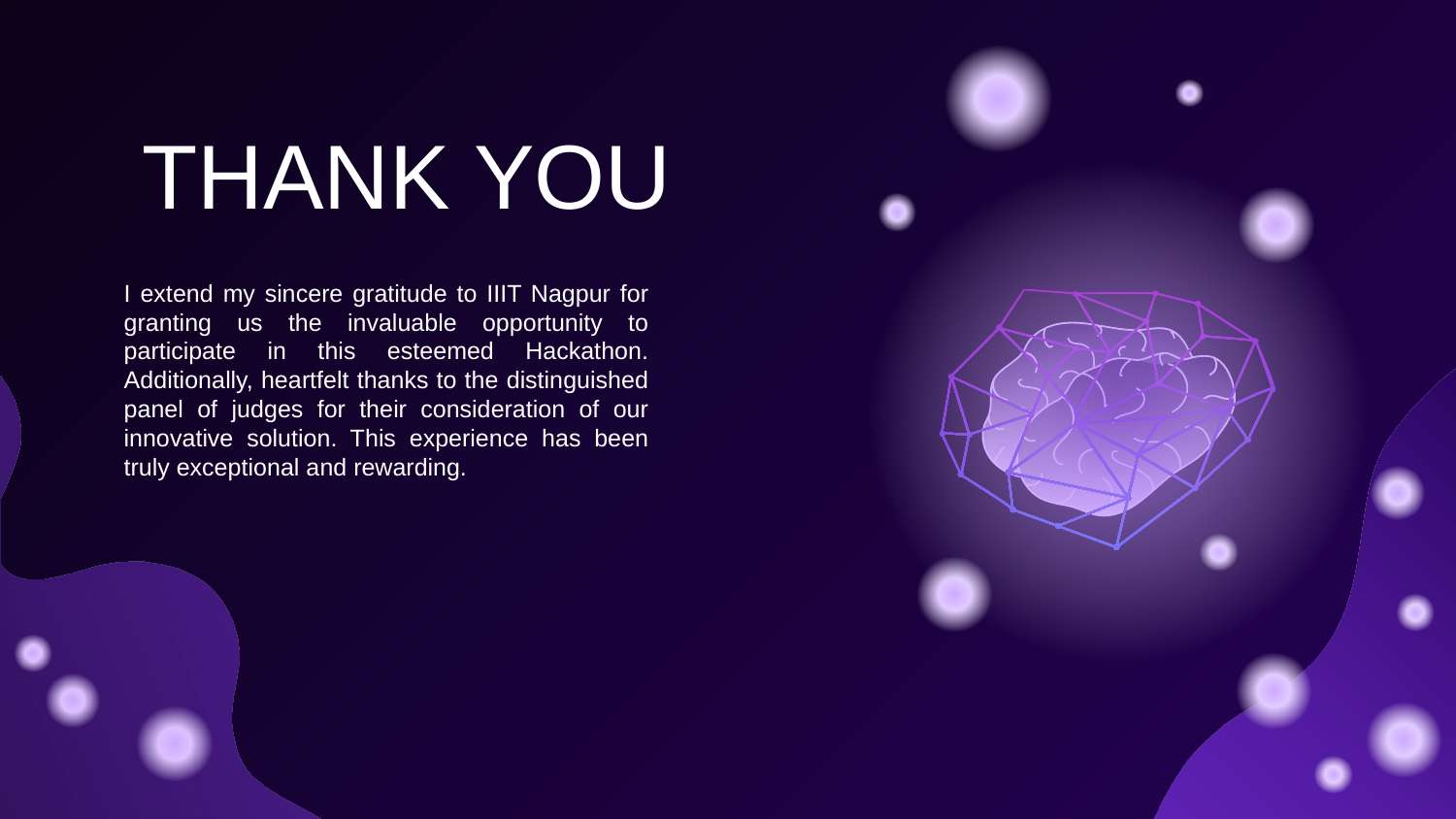

# THANK YOU

	I extend my sincere gratitude to IIIT Nagpur for granting us the invaluable opportunity to participate in this esteemed Hackathon. Additionally, heartfelt thanks to the distinguished panel of judges for their consideration of our innovative solution. This experience has been truly exceptional and rewarding.